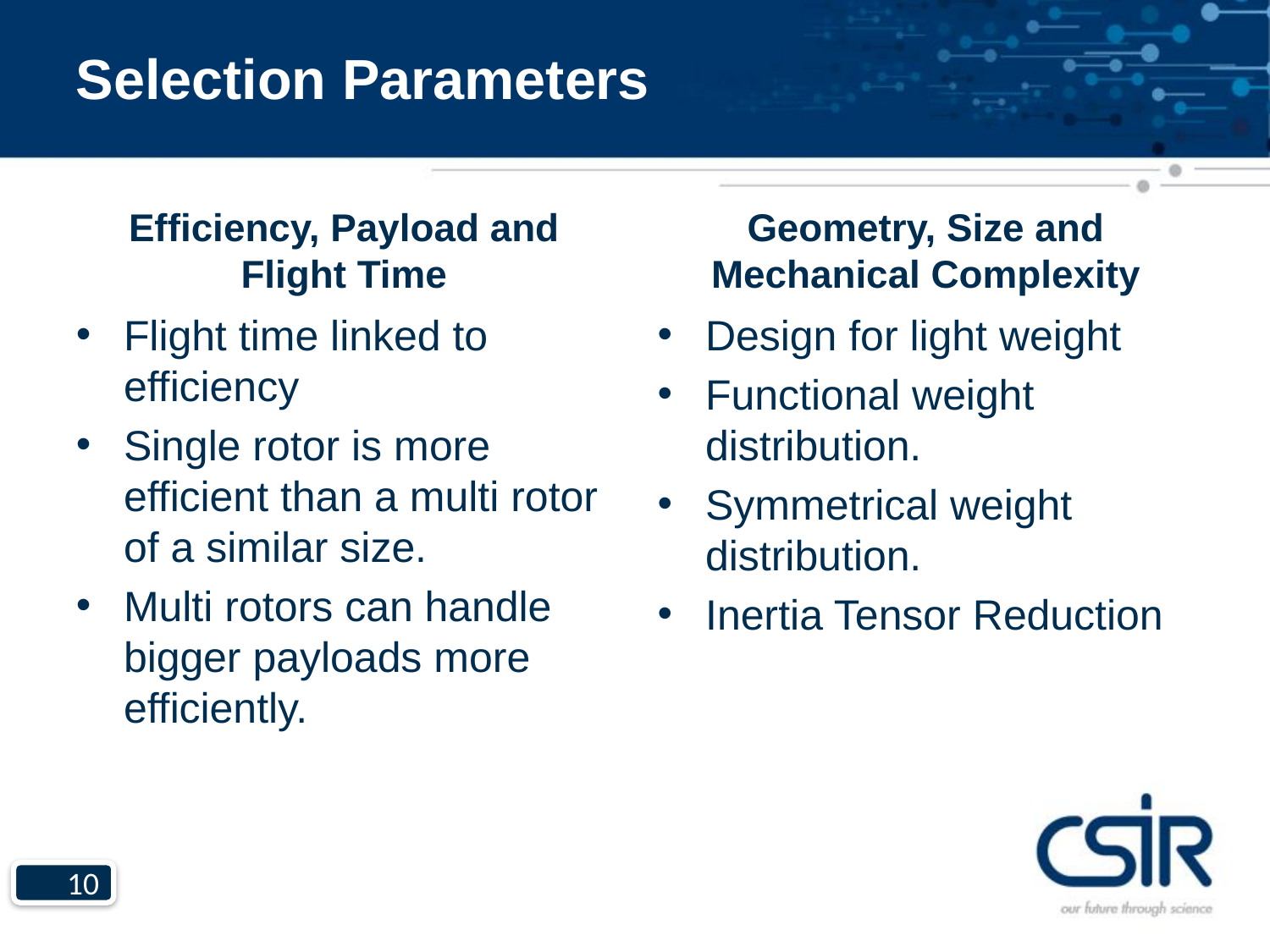

# Selection Parameters
Efficiency, Payload and Flight Time
Geometry, Size and Mechanical Complexity
Flight time linked to efficiency
Single rotor is more efficient than a multi rotor of a similar size.
Multi rotors can handle bigger payloads more efficiently.

Design for light weight
Functional weight distribution.
Symmetrical weight distribution.
Inertia Tensor Reduction